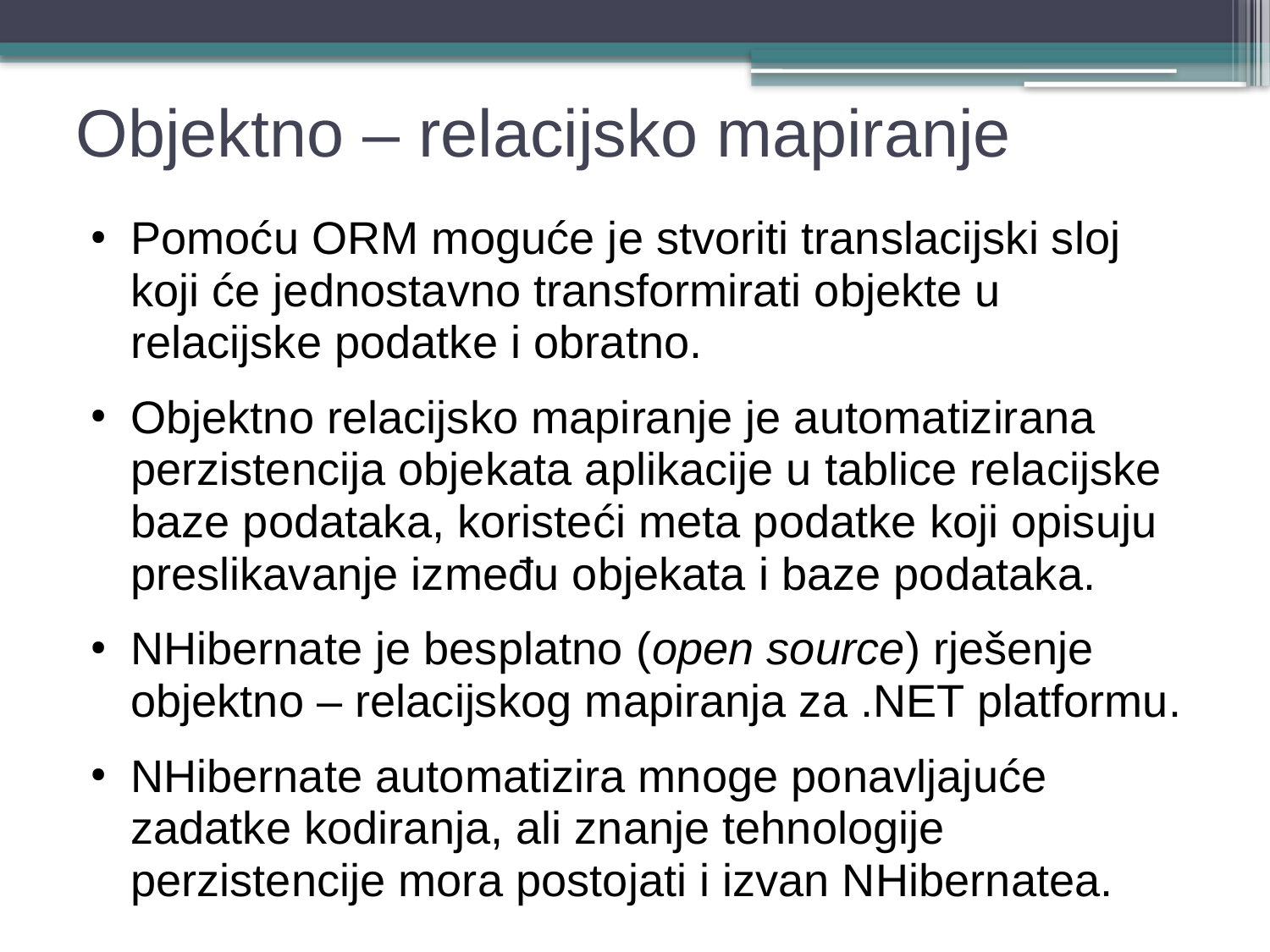

# Objektno – relacijsko mapiranje
Pomoću ORM moguće je stvoriti translacijski sloj koji će jednostavno transformirati objekte u relacijske podatke i obratno.
Objektno relacijsko mapiranje je automatizirana perzistencija objekata aplikacije u tablice relacijske baze podataka, koristeći meta podatke koji opisuju preslikavanje između objekata i baze podataka.
NHibernate je besplatno (open source) rješenje objektno – relacijskog mapiranja za .NET platformu.
NHibernate automatizira mnoge ponavljajuće zadatke kodiranja, ali znanje tehnologije perzistencije mora postojati i izvan NHibernatea.